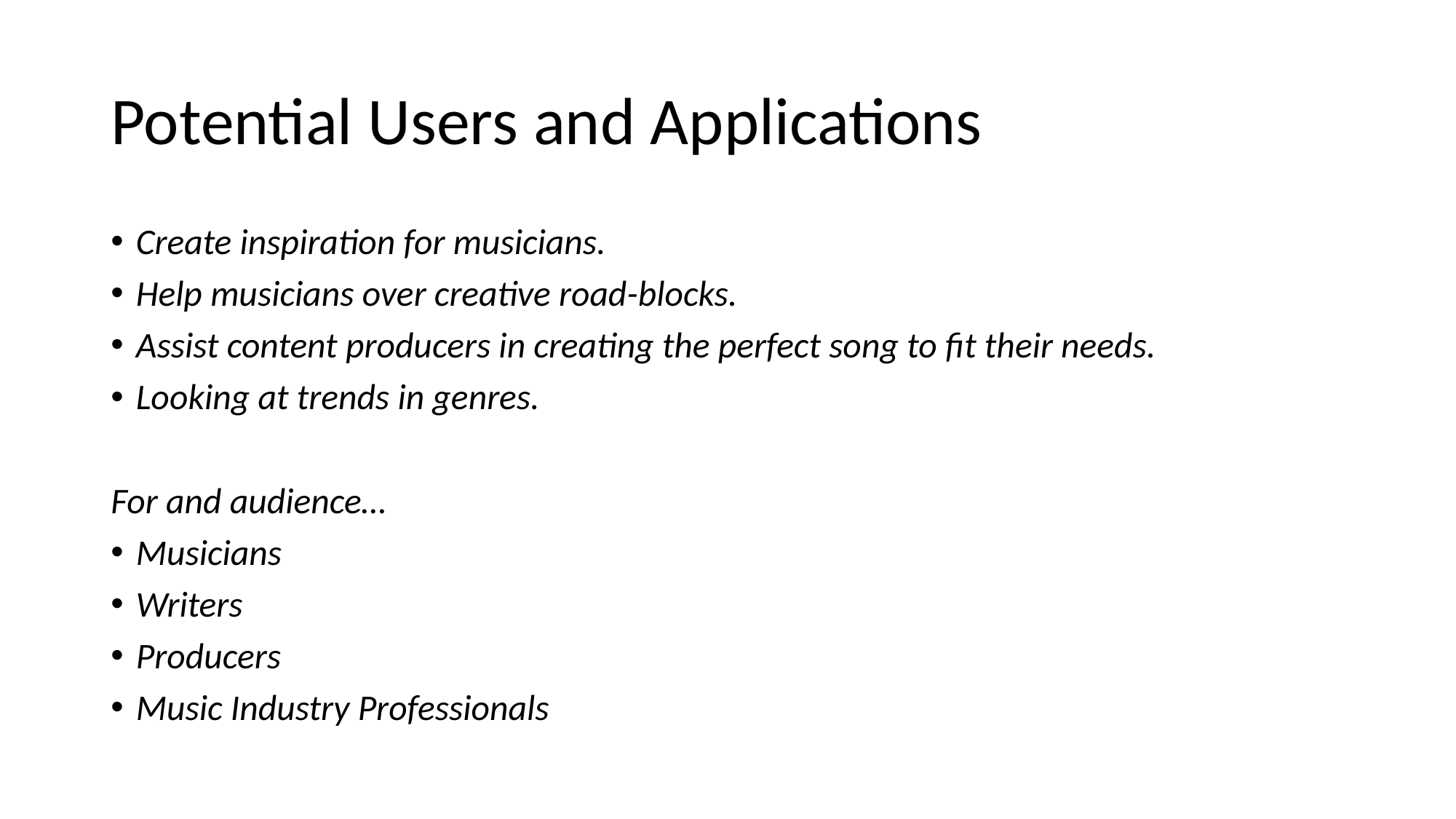

# Potential Users and Applications
Create inspiration for musicians.
Help musicians over creative road-blocks.
Assist content producers in creating the perfect song to fit their needs.
Looking at trends in genres.

For and audience…
Musicians
Writers
Producers
Music Industry Professionals